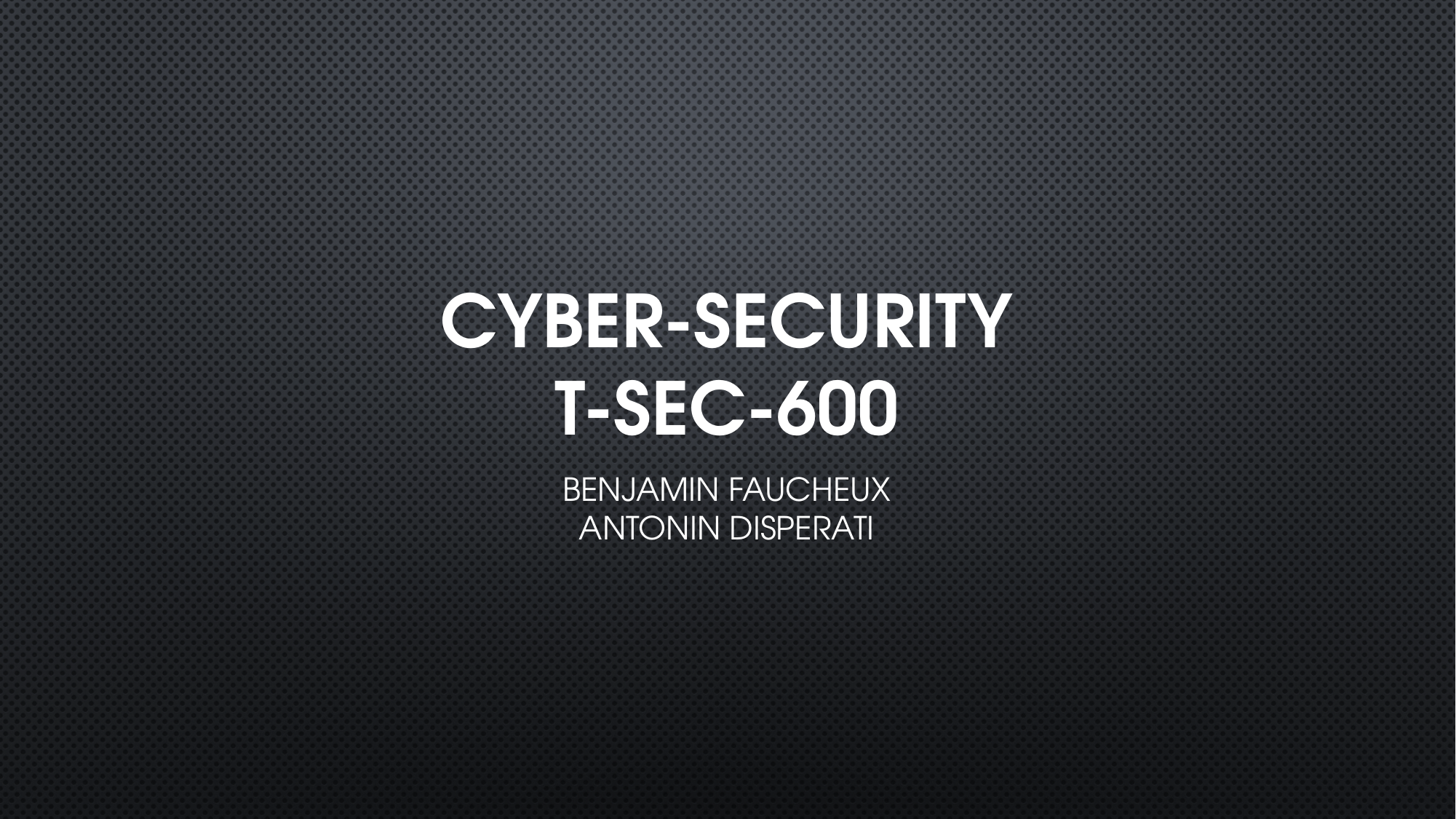

# CYBER-SECURITY T-SEC-600
Benjamin FAUCHEUX
Antonin DISPERATI